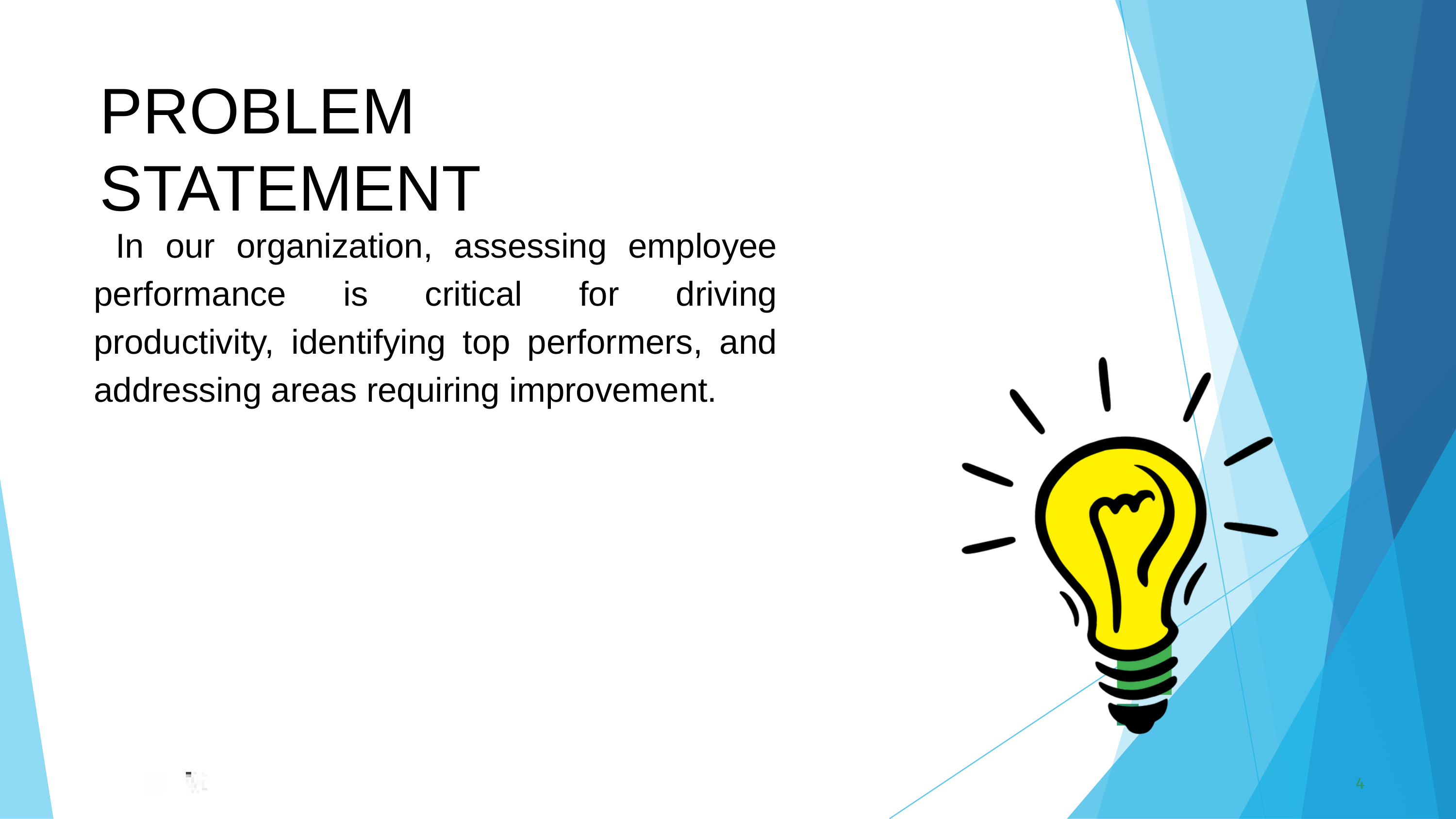

PROBLEM	STATEMENT
 In our organization, assessing employee performance is critical for driving productivity, identifying top performers, and addressing areas requiring improvement.

4